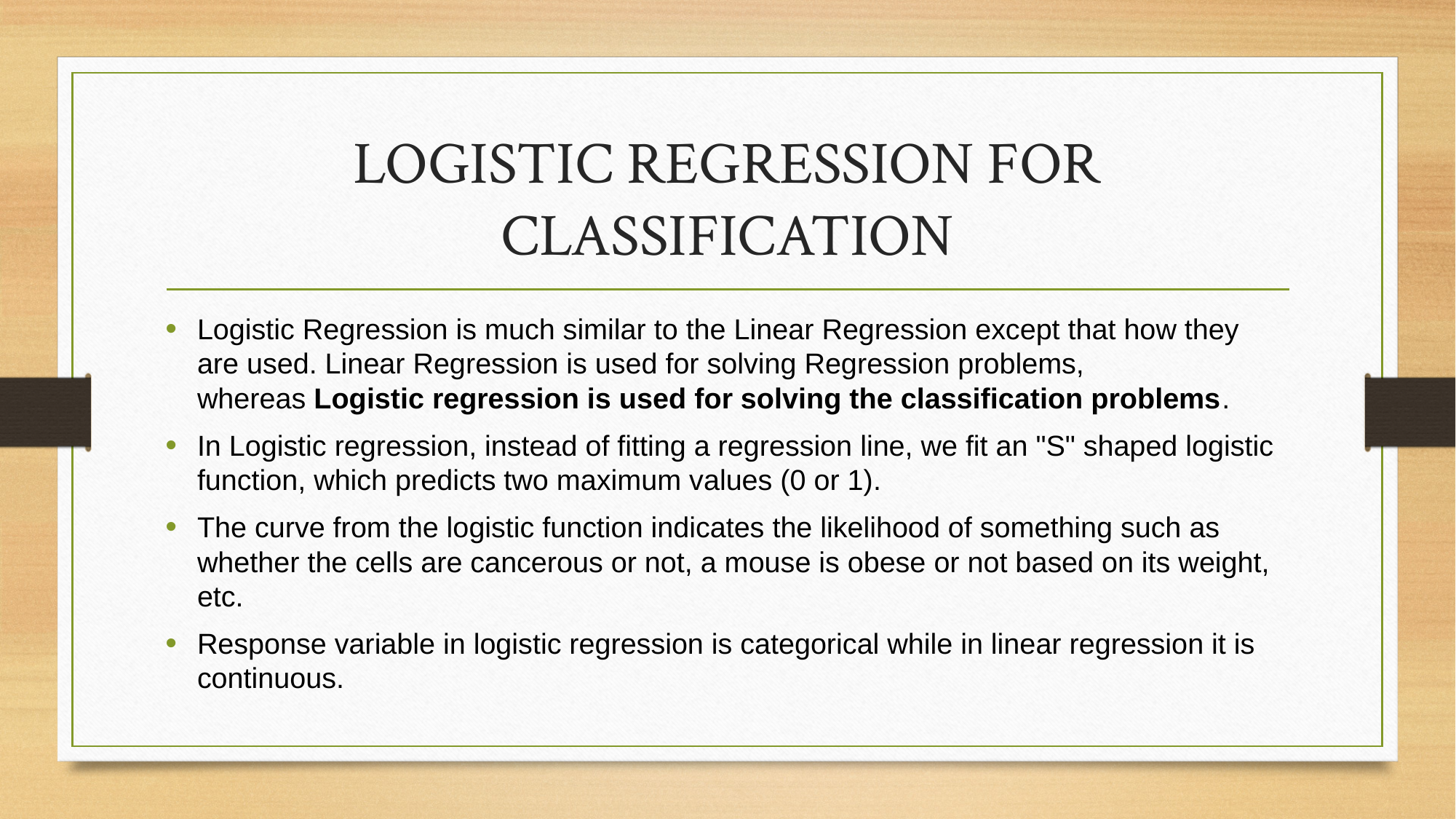

# LOGISTIC REGRESSION FOR CLASSIFICATION
Logistic Regression is much similar to the Linear Regression except that how they are used. Linear Regression is used for solving Regression problems, whereas Logistic regression is used for solving the classification problems.
In Logistic regression, instead of fitting a regression line, we fit an "S" shaped logistic function, which predicts two maximum values (0 or 1).
The curve from the logistic function indicates the likelihood of something such as whether the cells are cancerous or not, a mouse is obese or not based on its weight, etc.
Response variable in logistic regression is categorical while in linear regression it is continuous.